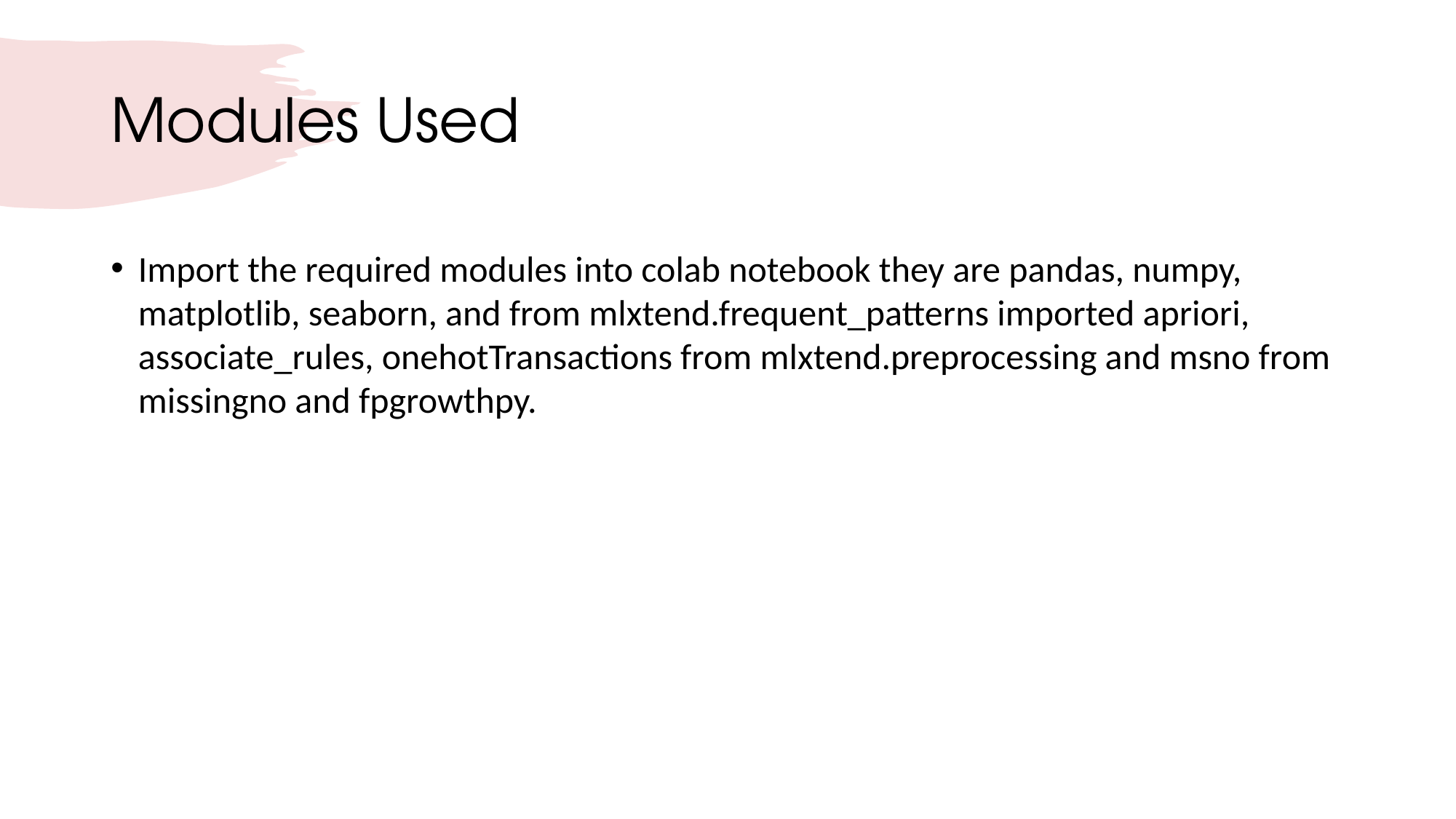

# Modules Used
Import the required modules into colab notebook they are pandas, numpy, matplotlib, seaborn, and from mlxtend.frequent_patterns imported apriori, associate_rules, onehotTransactions from mlxtend.preprocessing and msno from missingno and fpgrowthpy.